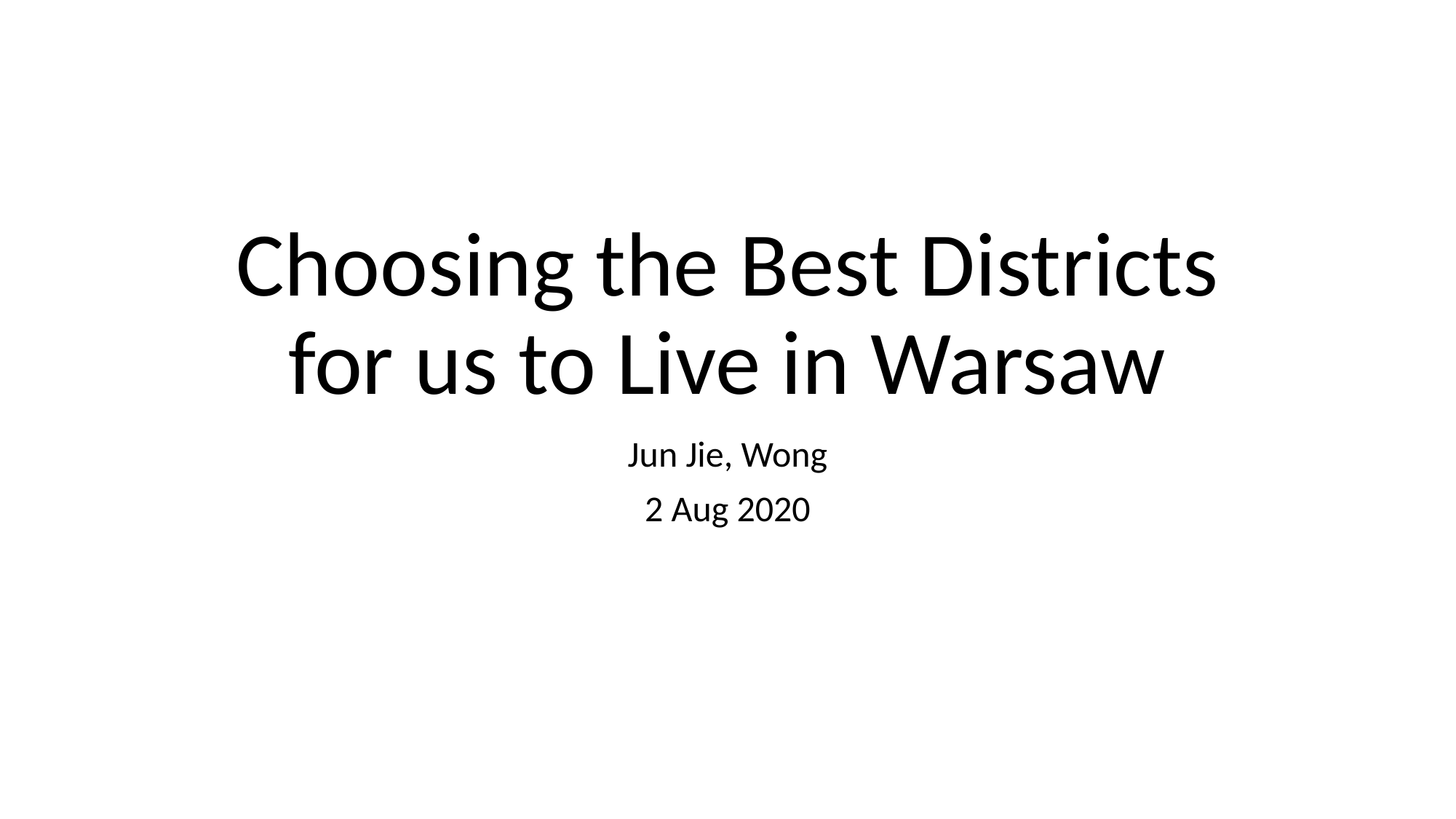

# Choosing the Best Districts for us to Live in Warsaw
Jun Jie, Wong
2 Aug 2020